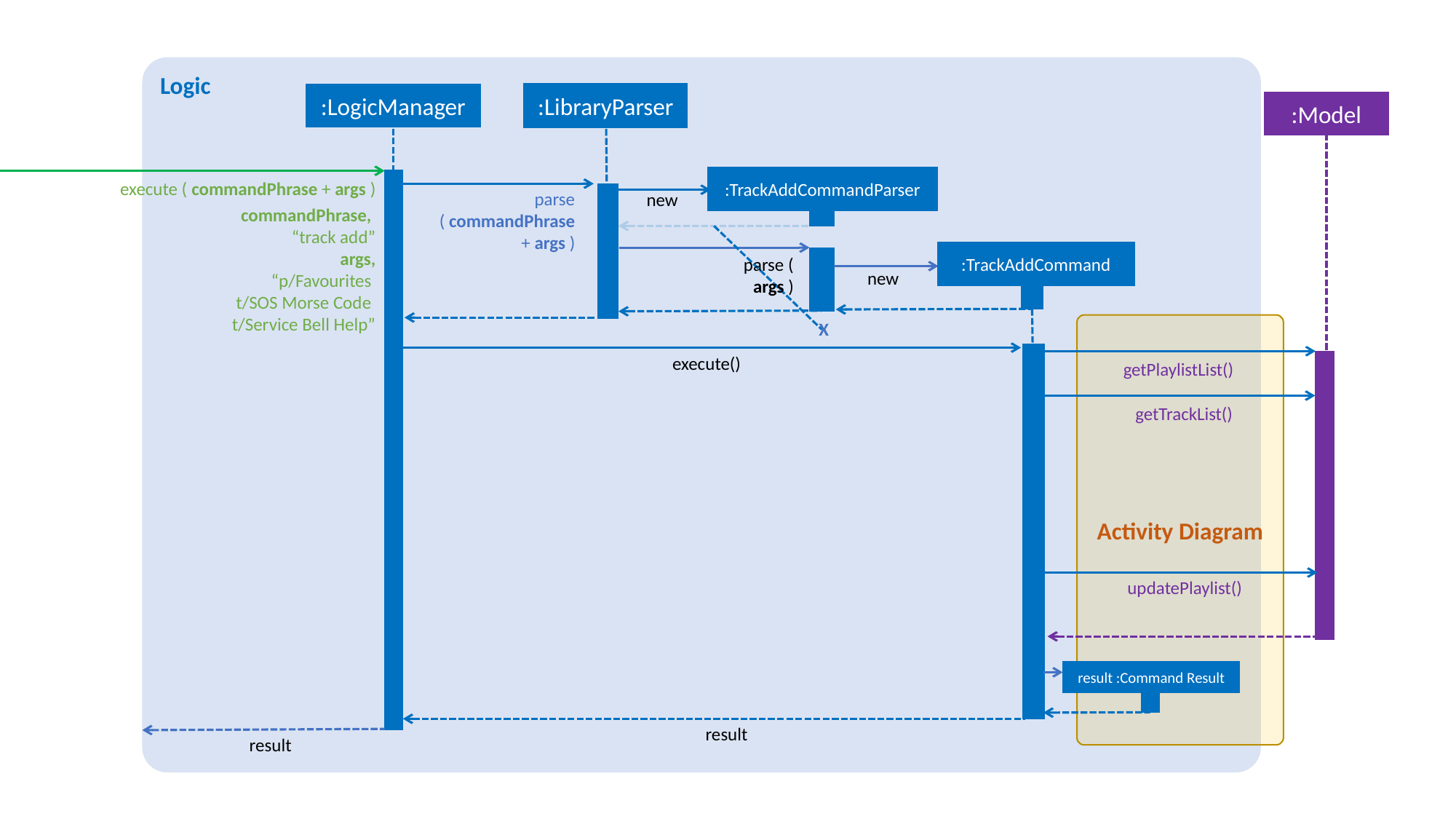

Logic
:LibraryParser
:LogicManager
:Model
:TrackAddCommandParser

execute ( commandPhrase + args )

parse ( commandPhrase + args )
new
commandPhrase,
“track add”
args,
“p/Favourites
t/SOS Morse Code
t/Service Bell Help”

:TrackAddCommand

parse (
args )
new

X
Activity Diagram

execute()
getPlaylistList()
getTrackList()
updatePlaylist()
result :Command Result

result
result